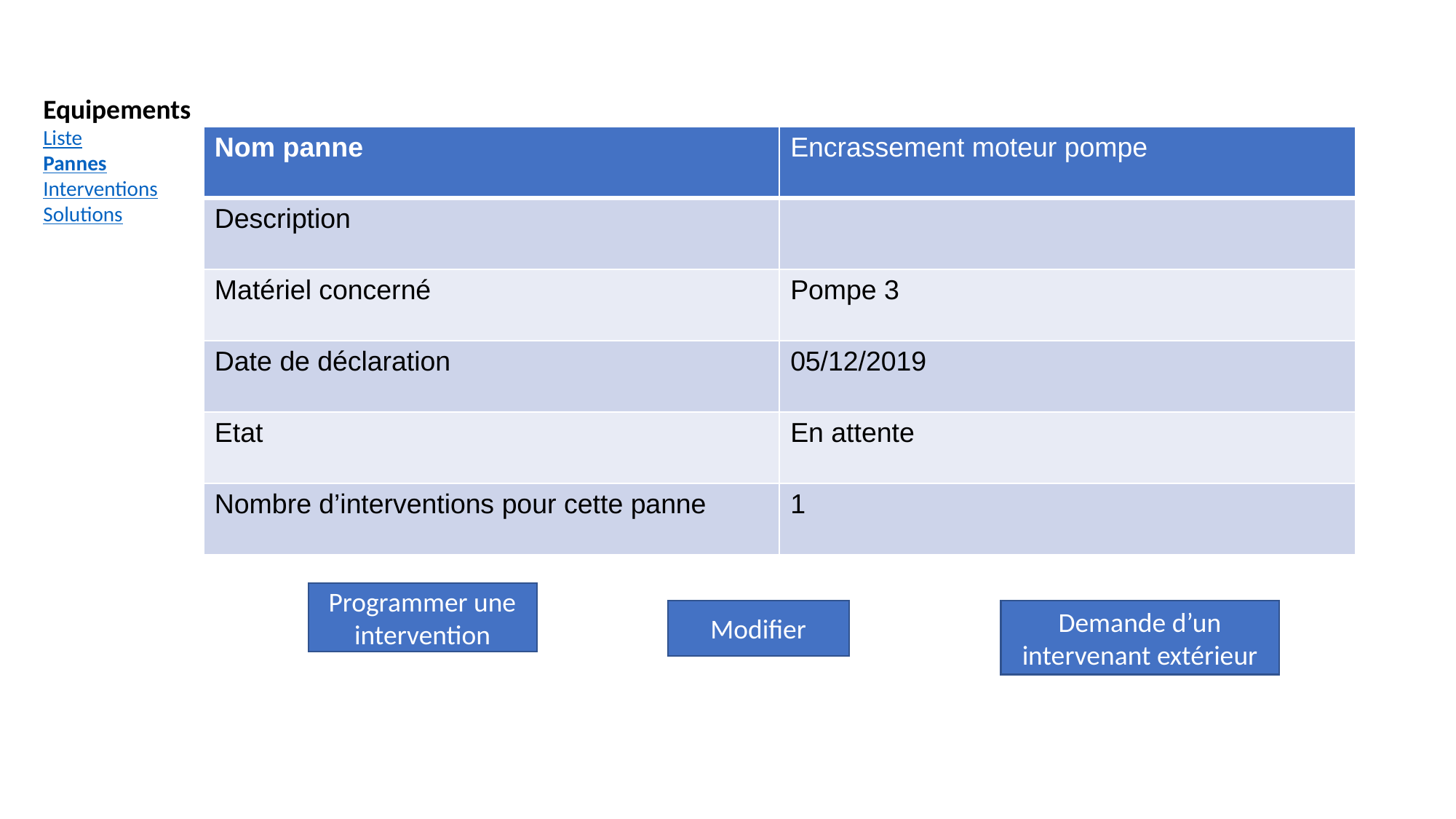

Equipements
Liste
Pannes
Interventions
Solutions
| Nom panne | Encrassement moteur pompe |
| --- | --- |
| Description |  |
| Matériel concerné | Pompe 3 |
| Date de déclaration | 05/12/2019 |
| Etat | En attente |
| Nombre d’interventions pour cette panne | 1 |
Programmer une intervention
Modifier
Demande d’un intervenant extérieur